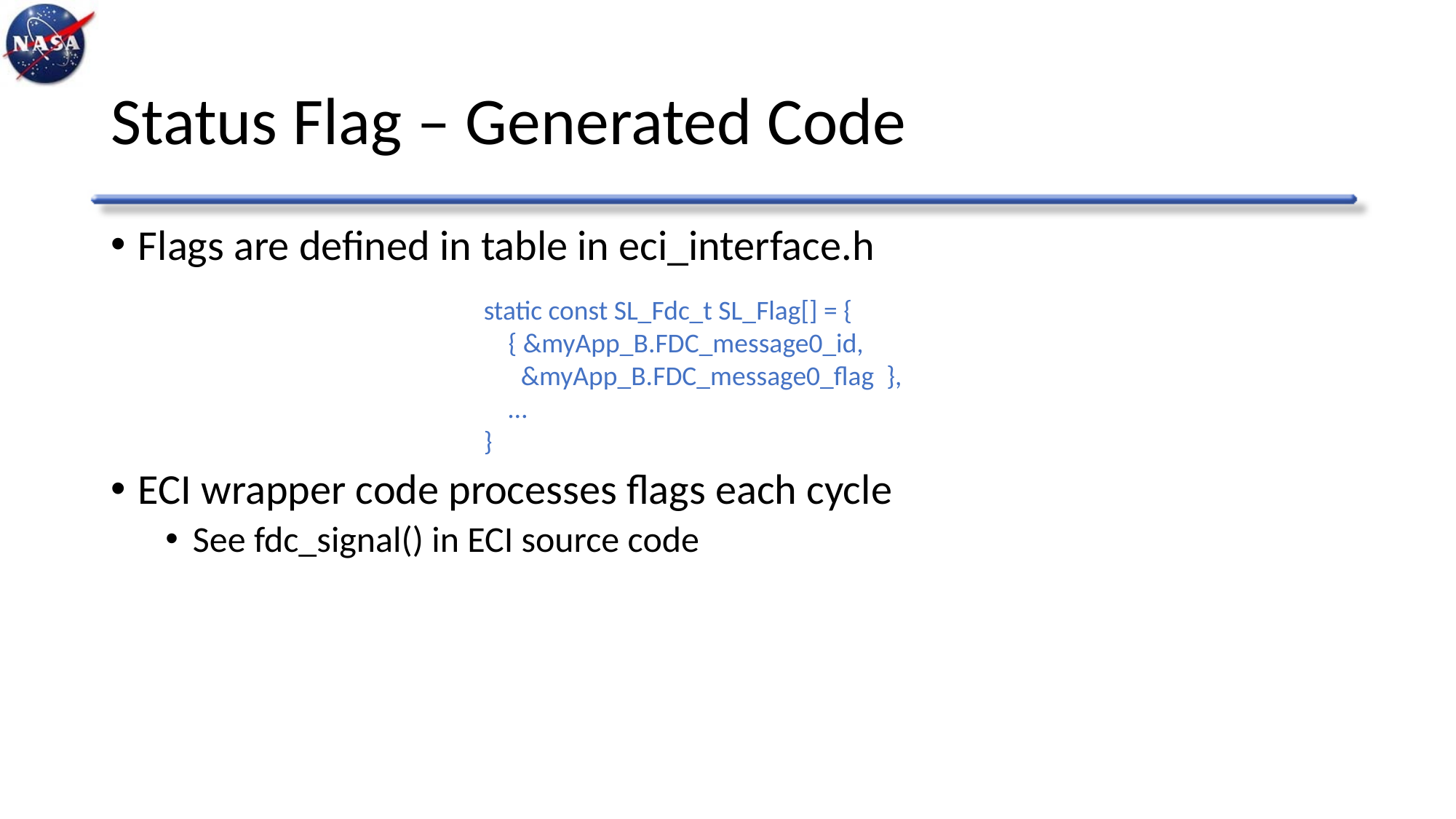

# Status Flag – Generated Code
Flags are defined in table in eci_interface.h

ECI wrapper code processes flags each cycle
See fdc_signal() in ECI source code

static const SL_Fdc_t SL_Flag[] = {
    { &myApp_B.FDC_message0_id,
      &myApp_B.FDC_message0_flag  },
    …
}